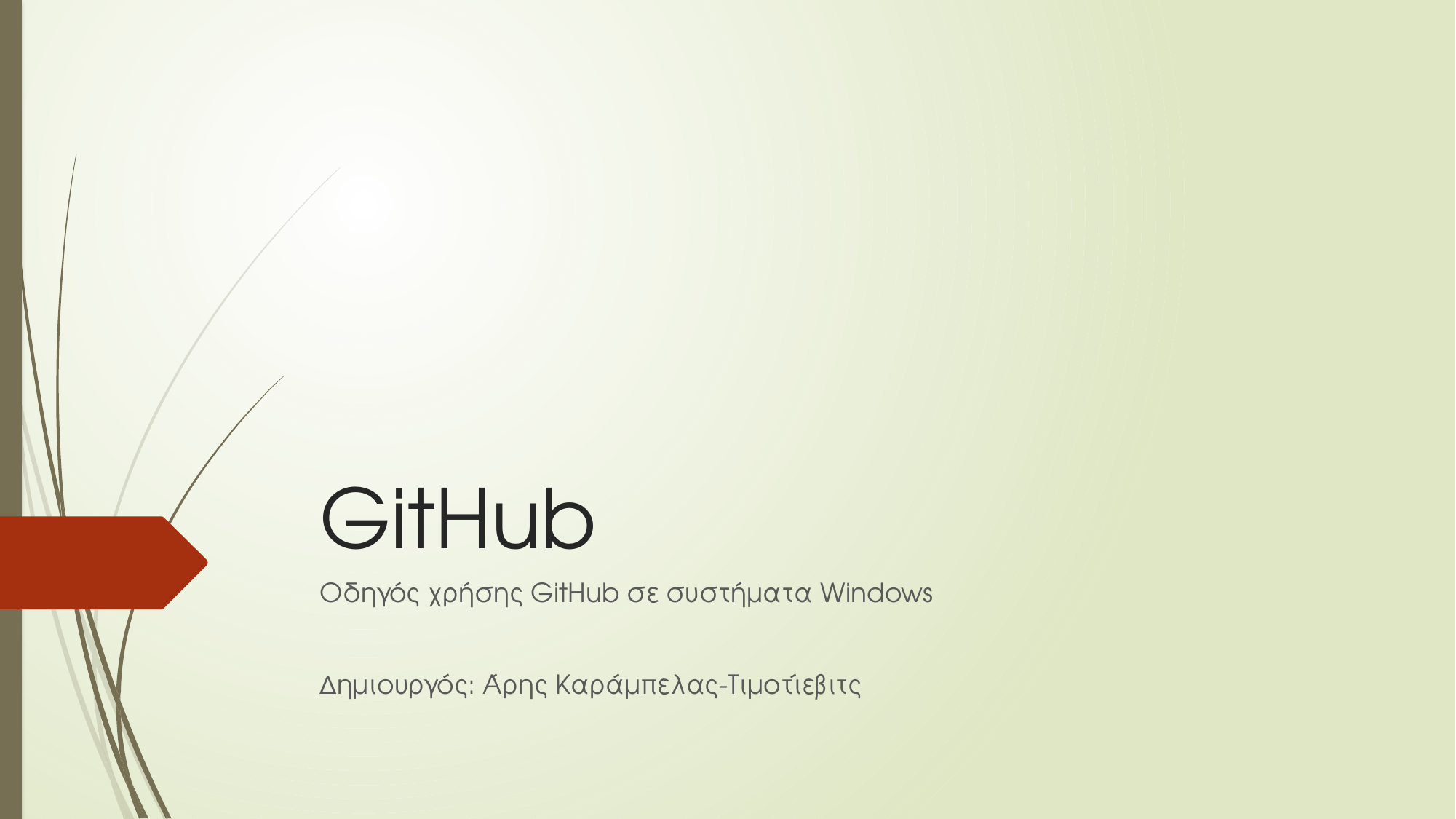

# GitHub
Οδηγός χρήσης GitHub σε συστήματα Windows

Δημιουργός: Άρης Καράμπελας-Τιμοτίεβιτς